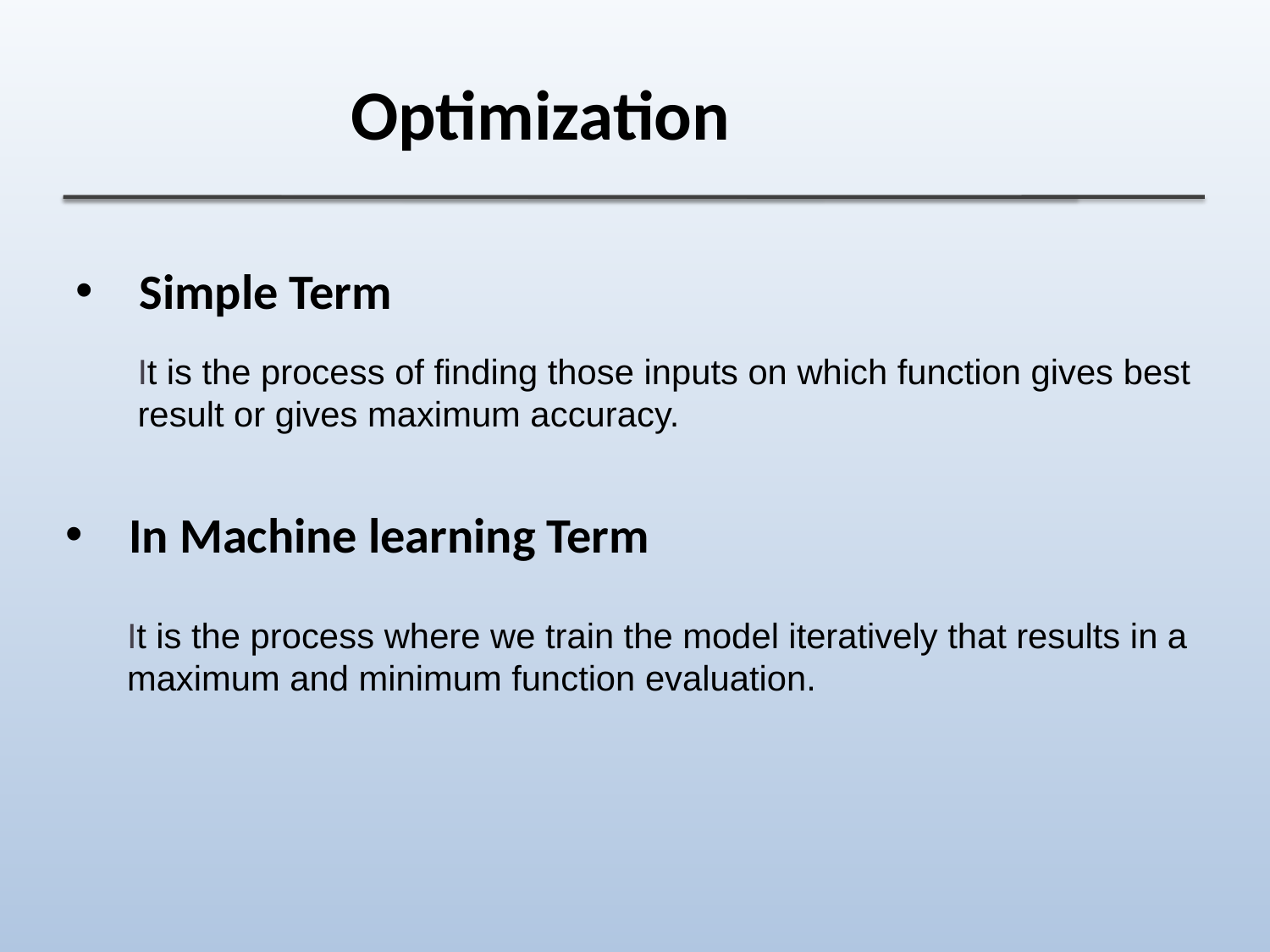

Optimization
Simple Term
# It is the process of finding those inputs on which function gives best result or gives maximum accuracy.
In Machine learning Term
It is the process where we train the model iteratively that results in a maximum and minimum function evaluation.